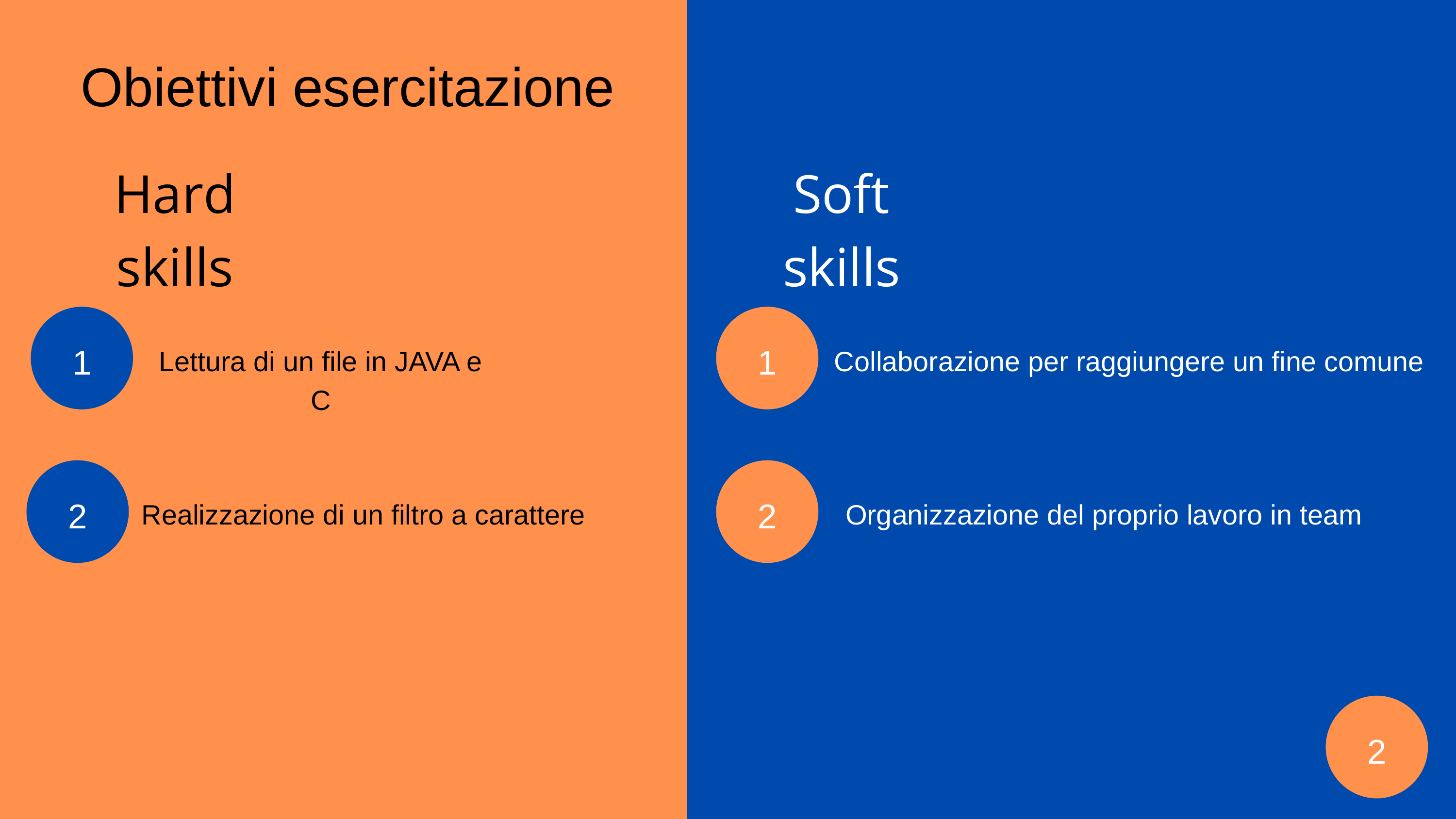

Obiettivi esercitazione
Hard skills
Soft skills

1

1
Lettura di un file in JAVA e C
Collaborazione per raggiungere un fine comune

2

2
Realizzazione di un filtro a carattere
Organizzazione del proprio lavoro in team

2